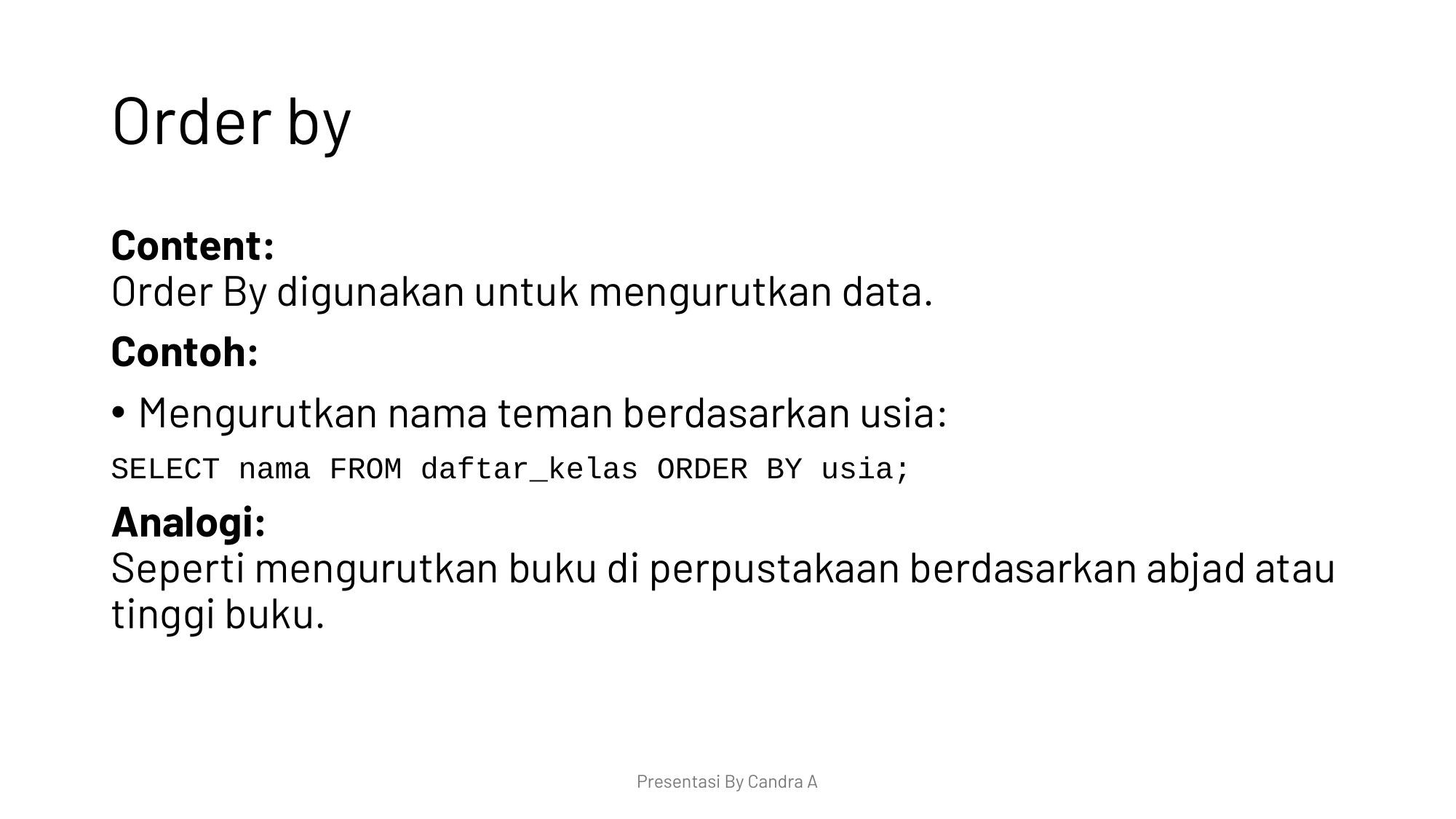

# Order by
Content:
Order By digunakan untuk mengurutkan data.
Contoh:
Mengurutkan nama teman berdasarkan usia:
SELECT nama FROM daftar_kelas ORDER BY usia;
Analogi:
Seperti mengurutkan buku di perpustakaan berdasarkan abjad atau tinggi buku.
Presentasi By Candra A